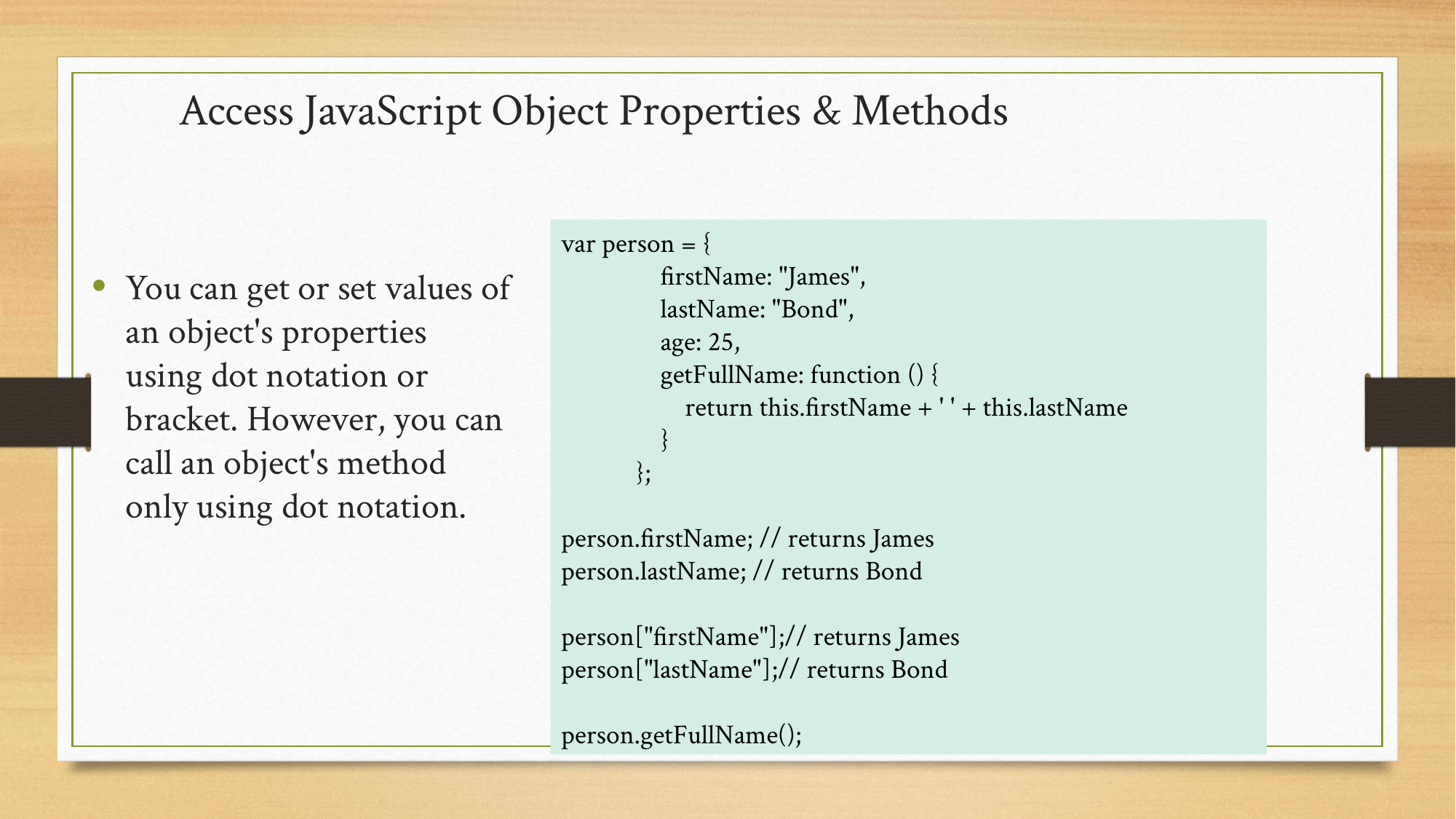

# Access JavaScript Object Properties & Methods
var person = {
                firstName: "James",
                lastName: "Bond",
                age: 25,
                getFullName: function () {
                    return this.firstName + ' ' + this.lastName
                }
            };

person.firstName; // returns James
person.lastName; // returns Bond

person["firstName"];// returns James
person["lastName"];// returns Bond

person.getFullName();
You can get or set values of an object's properties using dot notation or bracket. However, you can call an object's method only using dot notation.